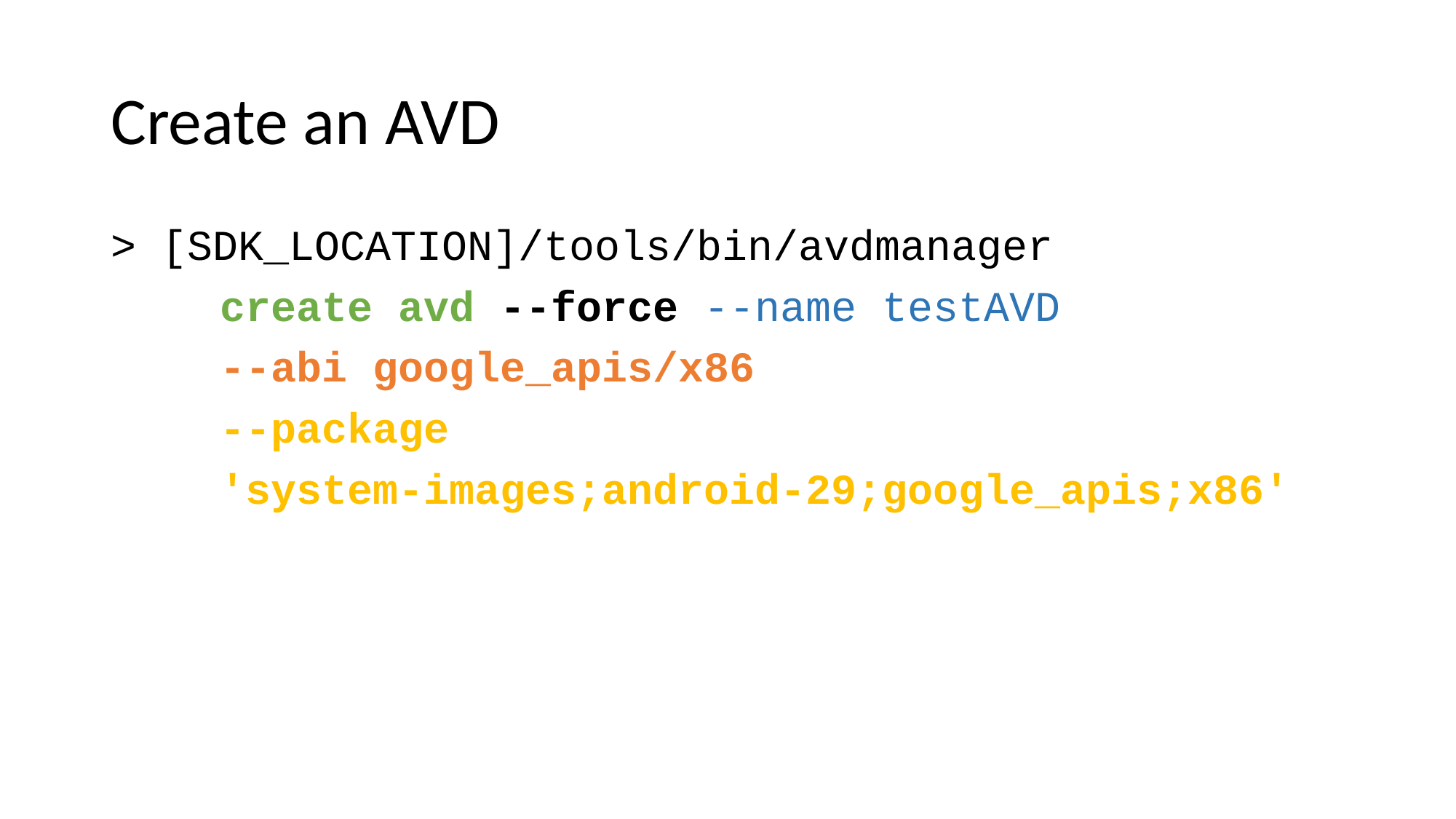

# Create an AVD
> [SDK_LOCATION]/tools/bin/avdmanager
	create avd --force --name testAVD
	--abi google_apis/x86
	--package
	'system-images;android-29;google_apis;x86'